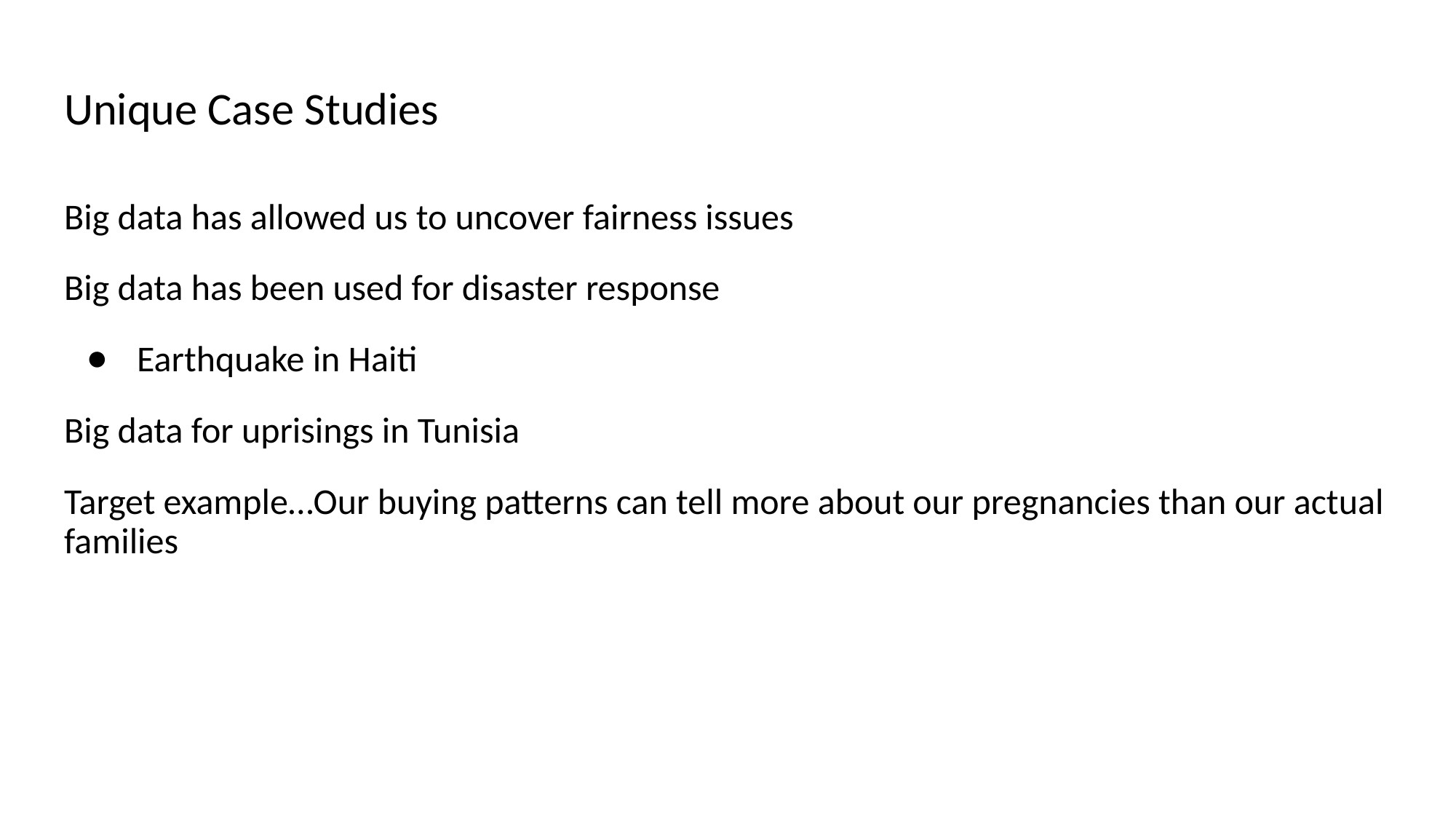

# Unique Case Studies
Big data has allowed us to uncover fairness issues
Big data has been used for disaster response
Earthquake in Haiti
Big data for uprisings in Tunisia
Target example…Our buying patterns can tell more about our pregnancies than our actual families